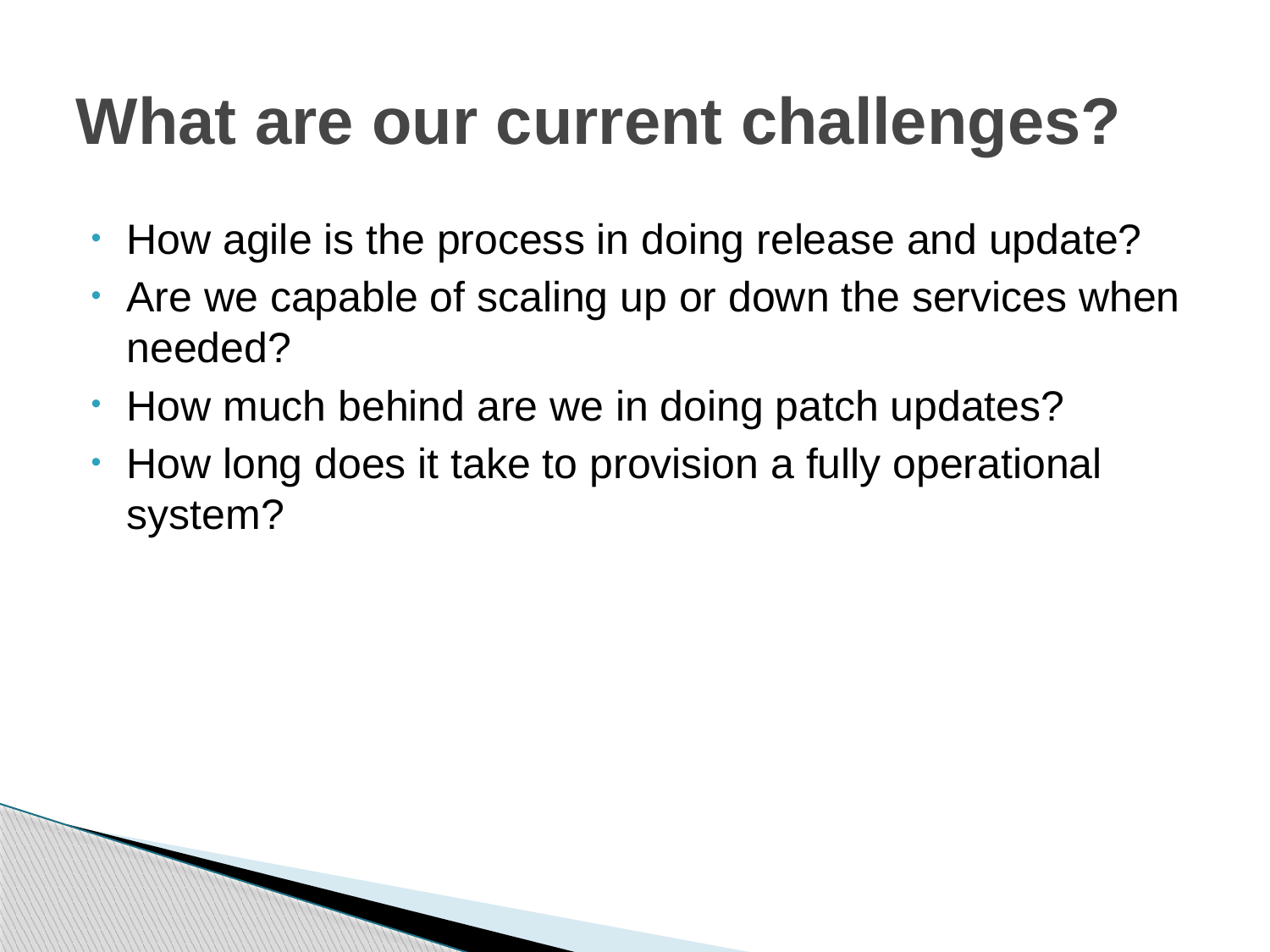

# What are our current challenges?
How agile is the process in doing release and update?
Are we capable of scaling up or down the services when needed?
How much behind are we in doing patch updates?
How long does it take to provision a fully operational system?